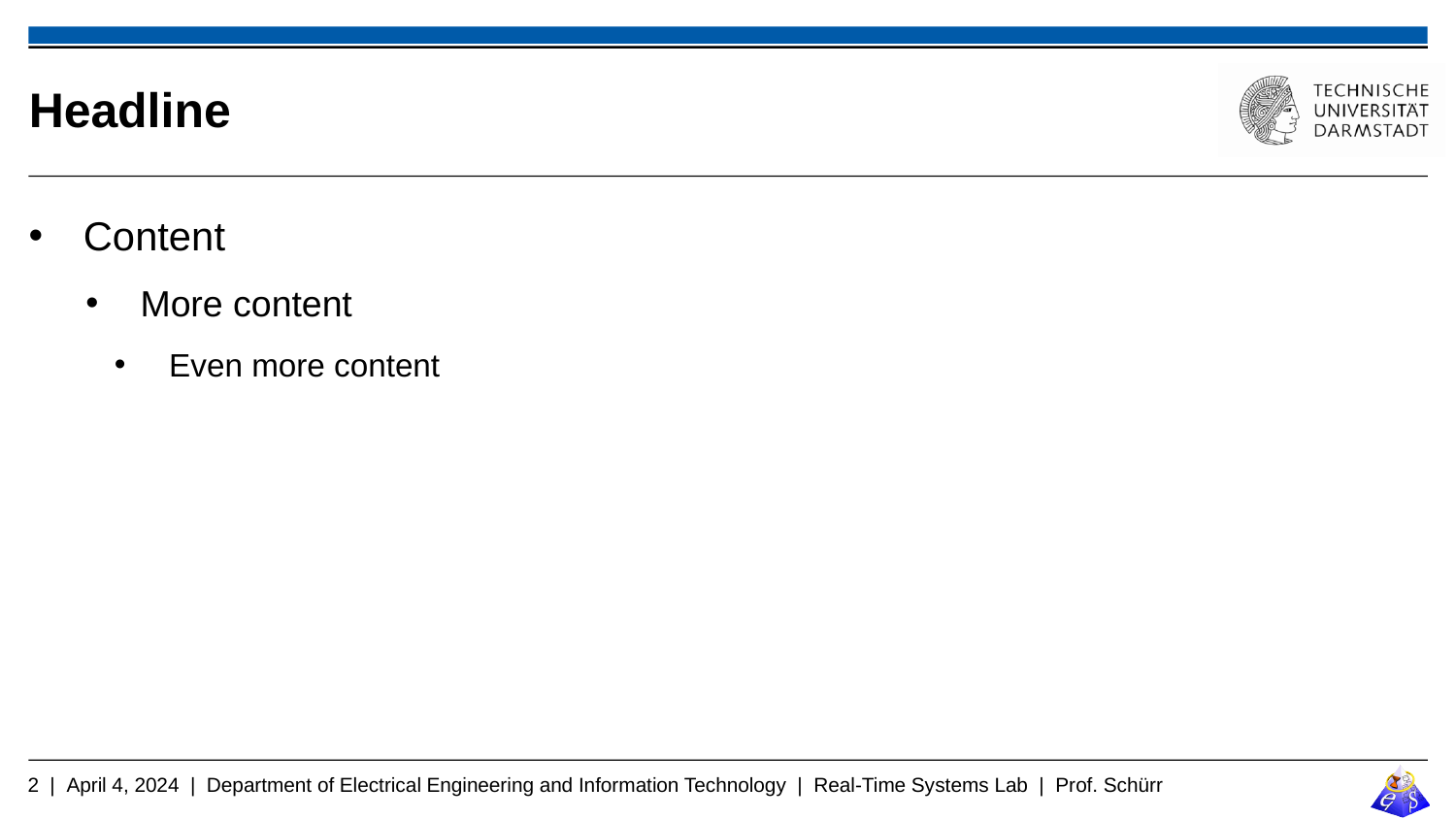

# Headline
Content
More content
Even more content